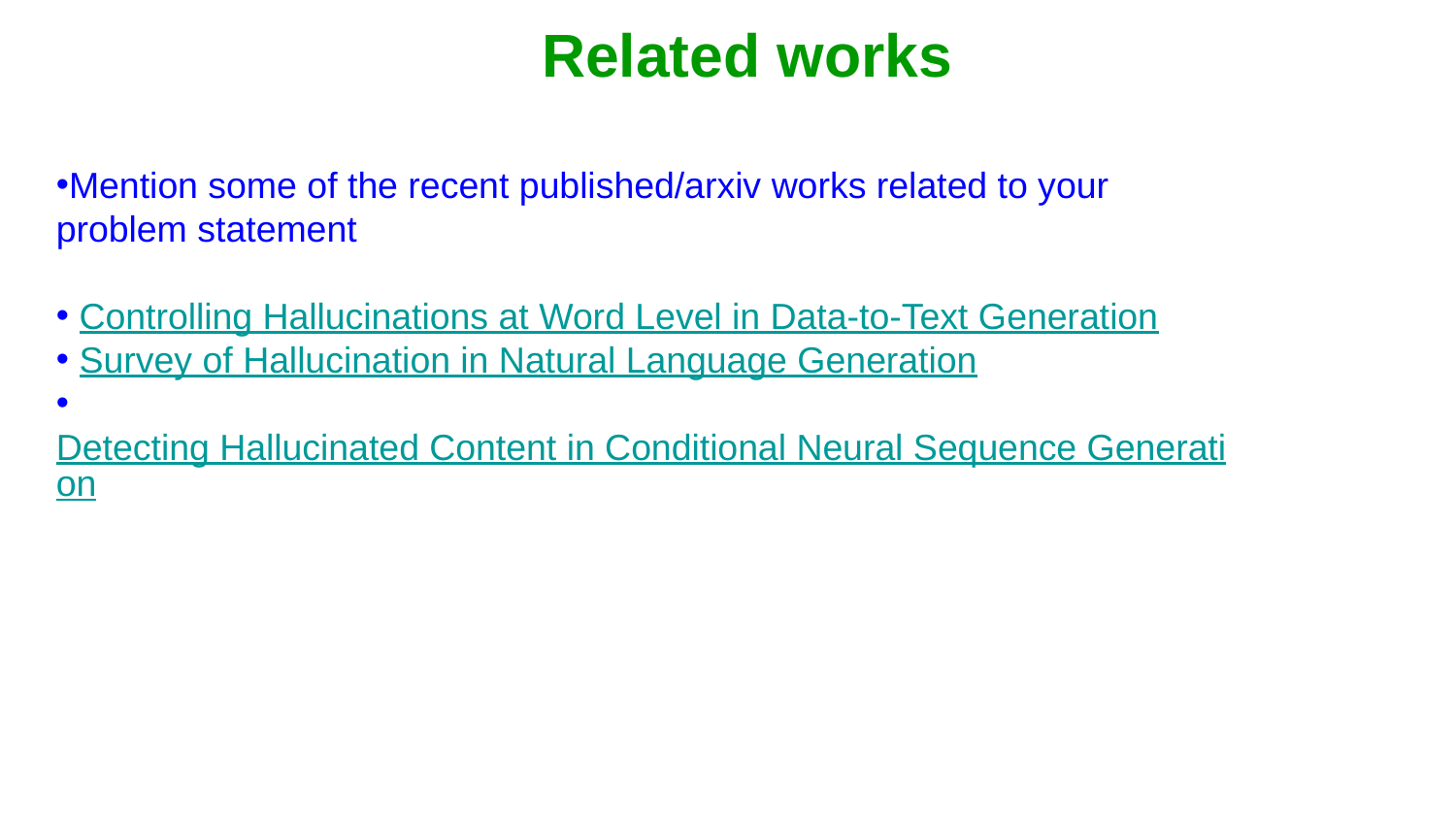

Related works

Mention some of the recent published/arxiv works related to your problem statement

 Controlling Hallucinations at Word Level in Data-to-Text Generation
 Survey of Hallucination in Natural Language Generation
 Detecting Hallucinated Content in Conditional Neural Sequence Generation